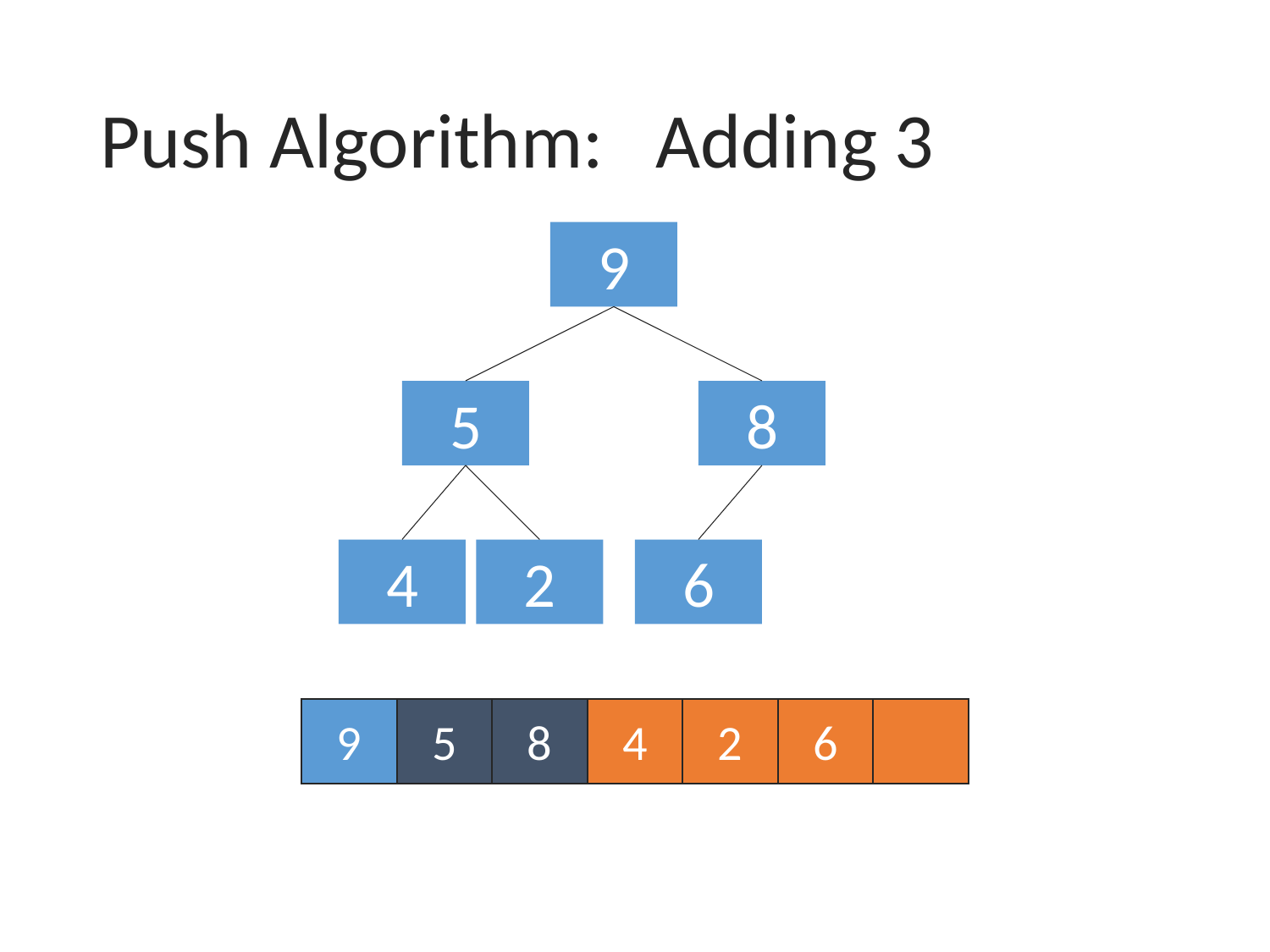

# Push Algorithm:   Adding 3
9
5
8
4
2
6
9
5
8
4
2
6